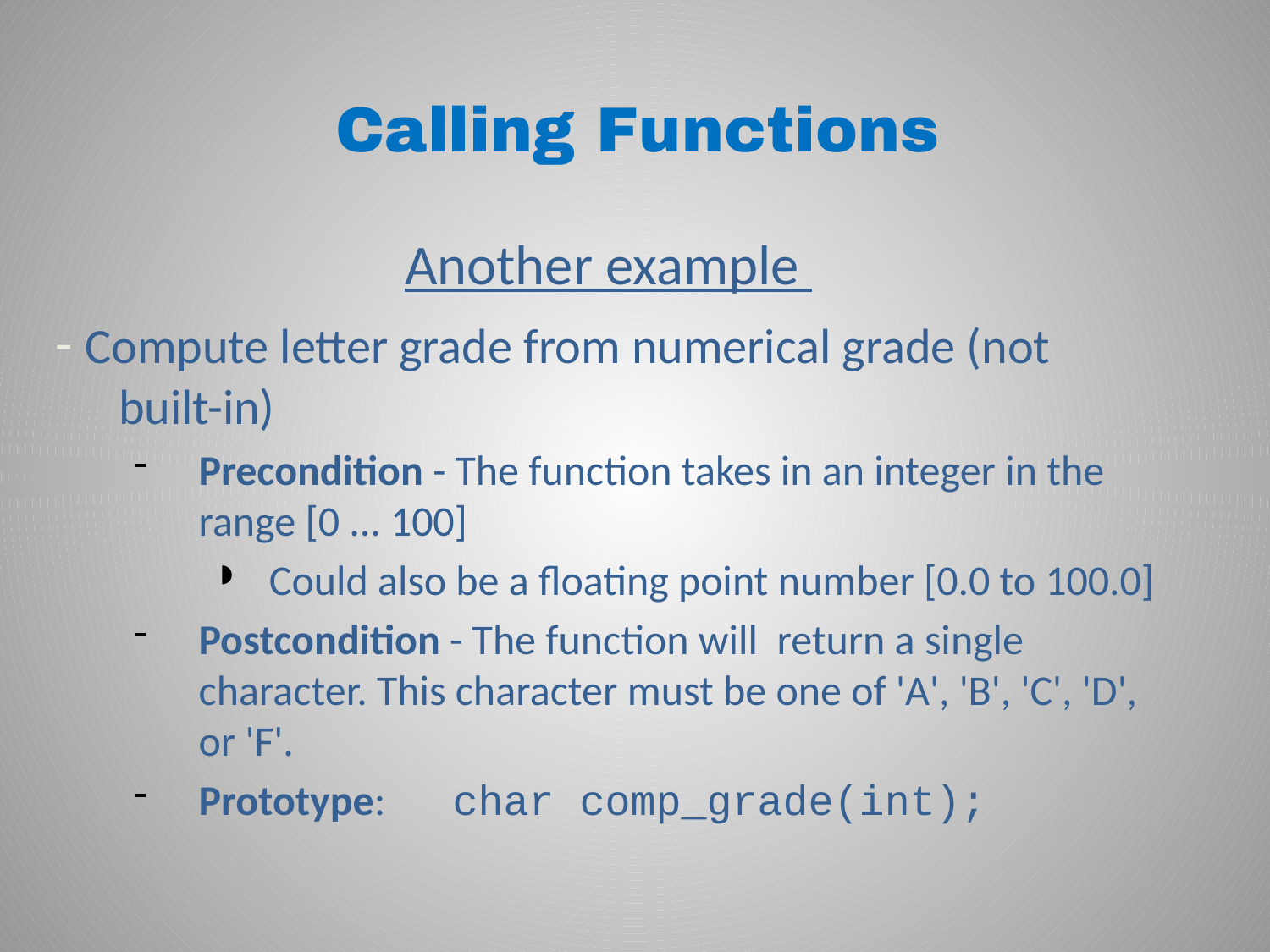

# Calling Functions
Another example
- Compute letter grade from numerical grade (not built-in)
Precondition - The function takes in an integer in the range [0 ... 100]
Could also be a floating point number [0.0 to 100.0]
Postcondition - The function will  return a single character. This character must be one of 'A', 'B', 'C', 'D', or 'F'.
Prototype:	char comp_grade(int);